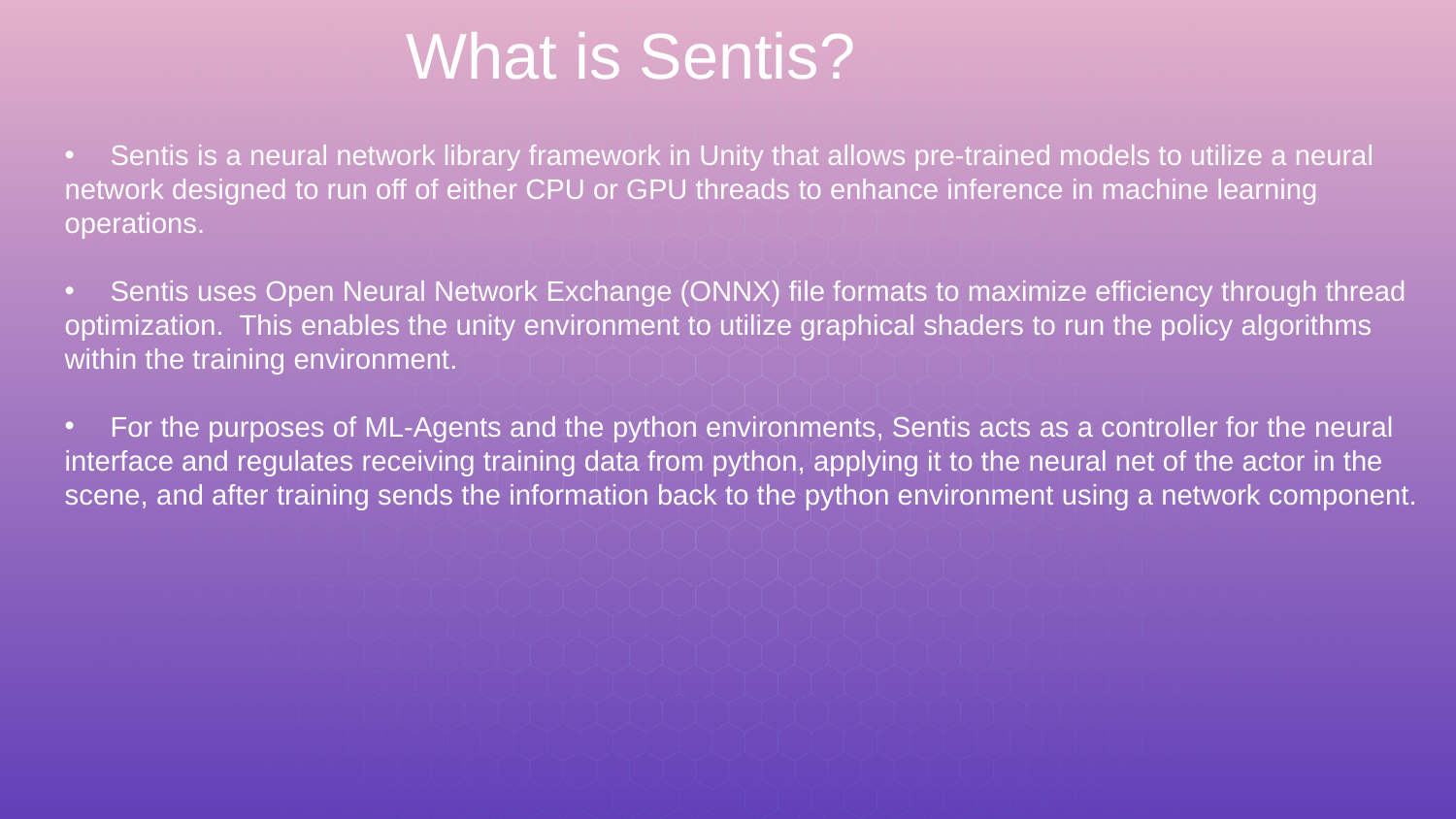

# What is Sentis?
Sentis is a neural network library framework in Unity that allows pre-trained models to utilize a neural
network designed to run off of either CPU or GPU threads to enhance inference in machine learning
operations.

Sentis uses Open Neural Network Exchange (ONNX) file formats to maximize efficiency through thread
optimization.  This enables the unity environment to utilize graphical shaders to run the policy algorithms
within the training environment.

For the purposes of ML-Agents and the python environments, Sentis acts as a controller for the neural
interface and regulates receiving training data from python, applying it to the neural net of the actor in the
scene, and after training sends the information back to the python environment using a network component.